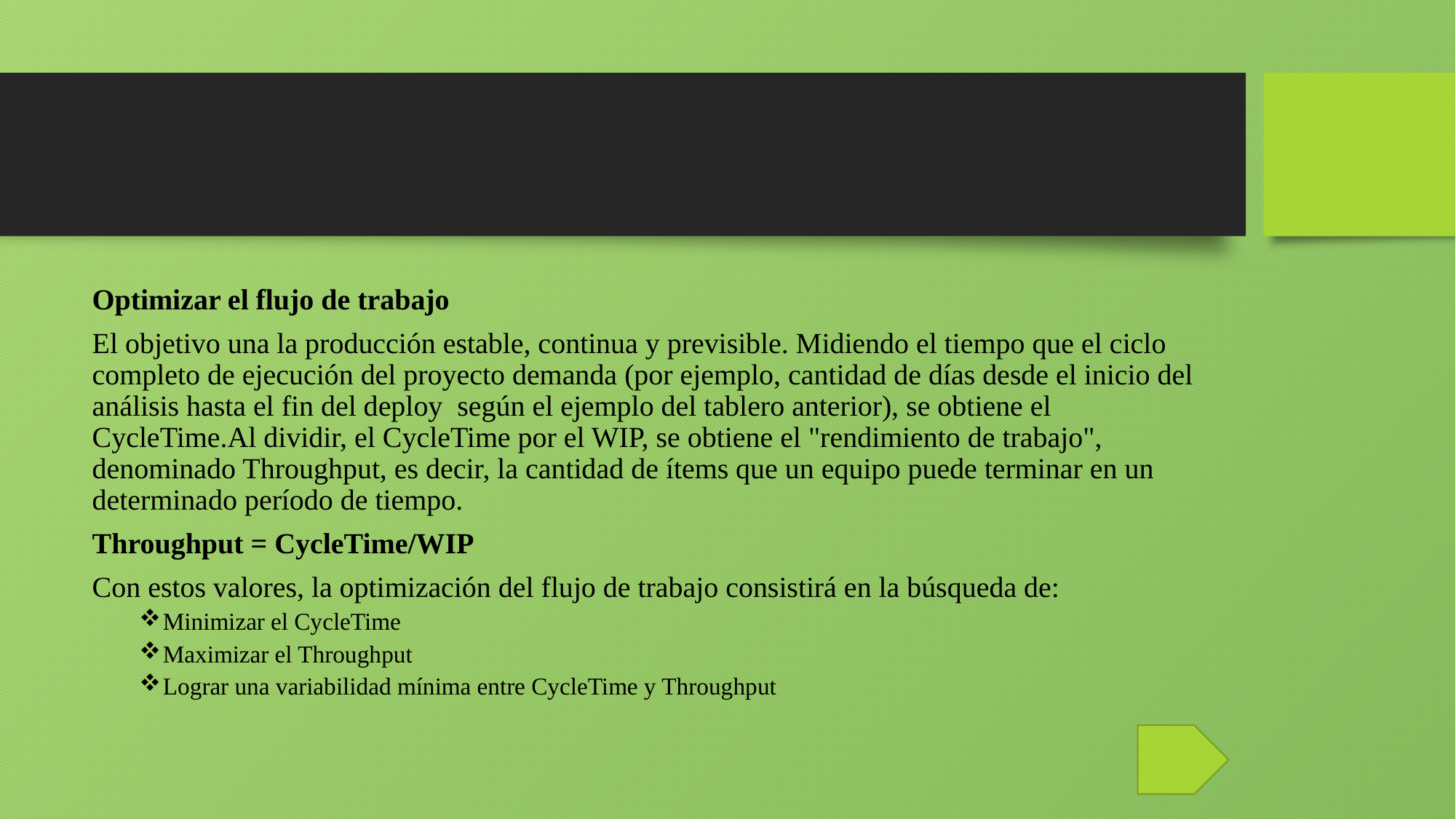

#
Optimizar el flujo de trabajo
El objetivo una la producción estable, continua y previsible. Midiendo el tiempo que el ciclo completo de ejecución del proyecto demanda (por ejemplo, cantidad de días desde el inicio del análisis hasta el fin del deploy  según el ejemplo del tablero anterior), se obtiene el CycleTime.Al dividir, el CycleTime por el WIP, se obtiene el "rendimiento de trabajo", denominado Throughput, es decir, la cantidad de ítems que un equipo puede terminar en un determinado período de tiempo.
Throughput = CycleTime/WIP
Con estos valores, la optimización del flujo de trabajo consistirá en la búsqueda de:
Minimizar el CycleTime
Maximizar el Throughput
Lograr una variabilidad mínima entre CycleTime y Throughput